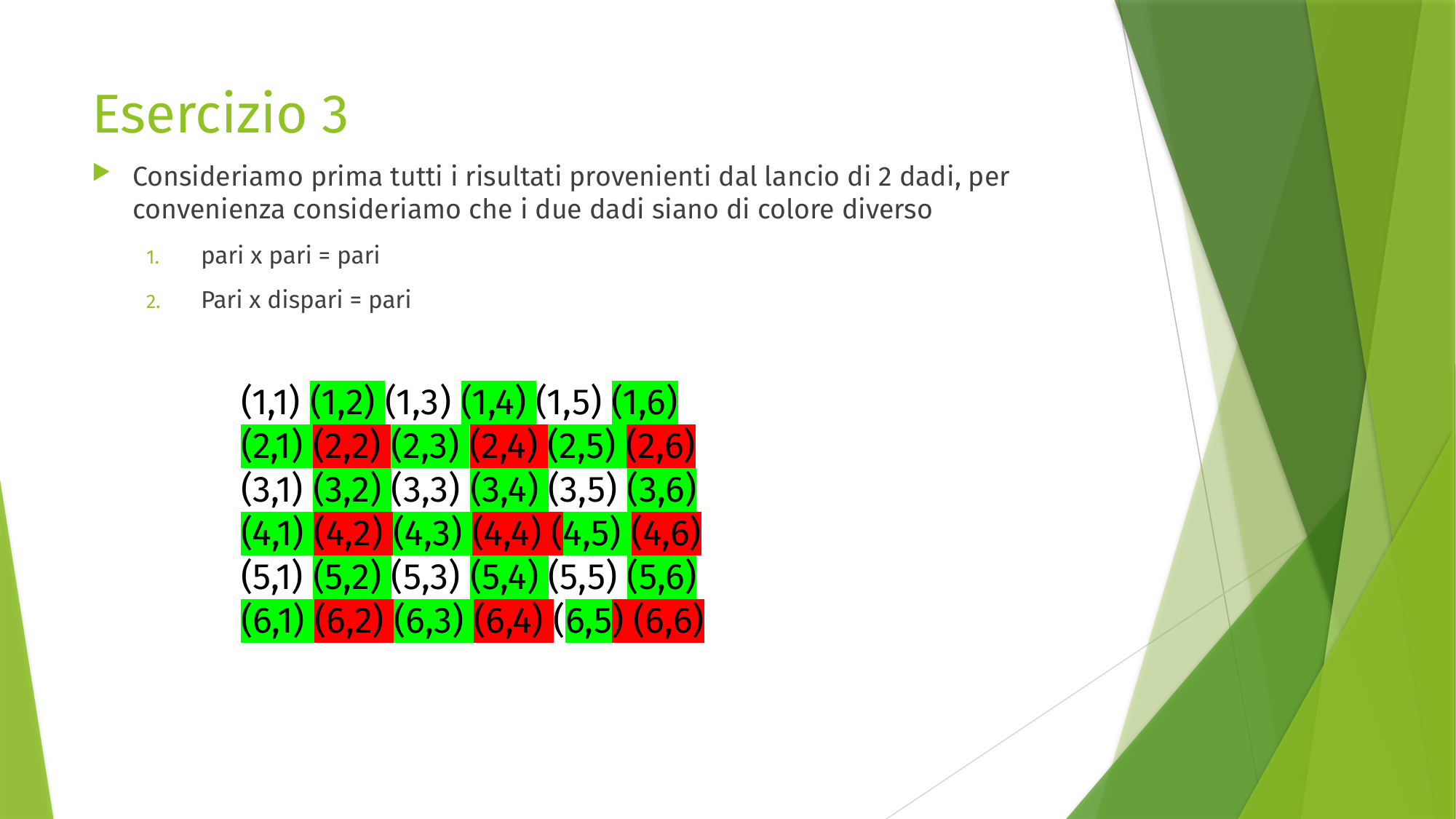

# Esercizio 3
Consideriamo prima tutti i risultati provenienti dal lancio di 2 dadi, per convenienza consideriamo che i due dadi siano di colore diverso
pari x pari = pari
Pari x dispari = pari

(1,1) (1,2) (1,3) (1,4) (1,5) (1,6)
(2,1) (2,2) (2,3) (2,4) (2,5) (2,6)
(3,1) (3,2) (3,3) (3,4) (3,5) (3,6)
(4,1) (4,2) (4,3) (4,4) (4,5) (4,6)
(5,1) (5,2) (5,3) (5,4) (5,5) (5,6)
(6,1) (6,2) (6,3) (6,4) (6,5) (6,6)